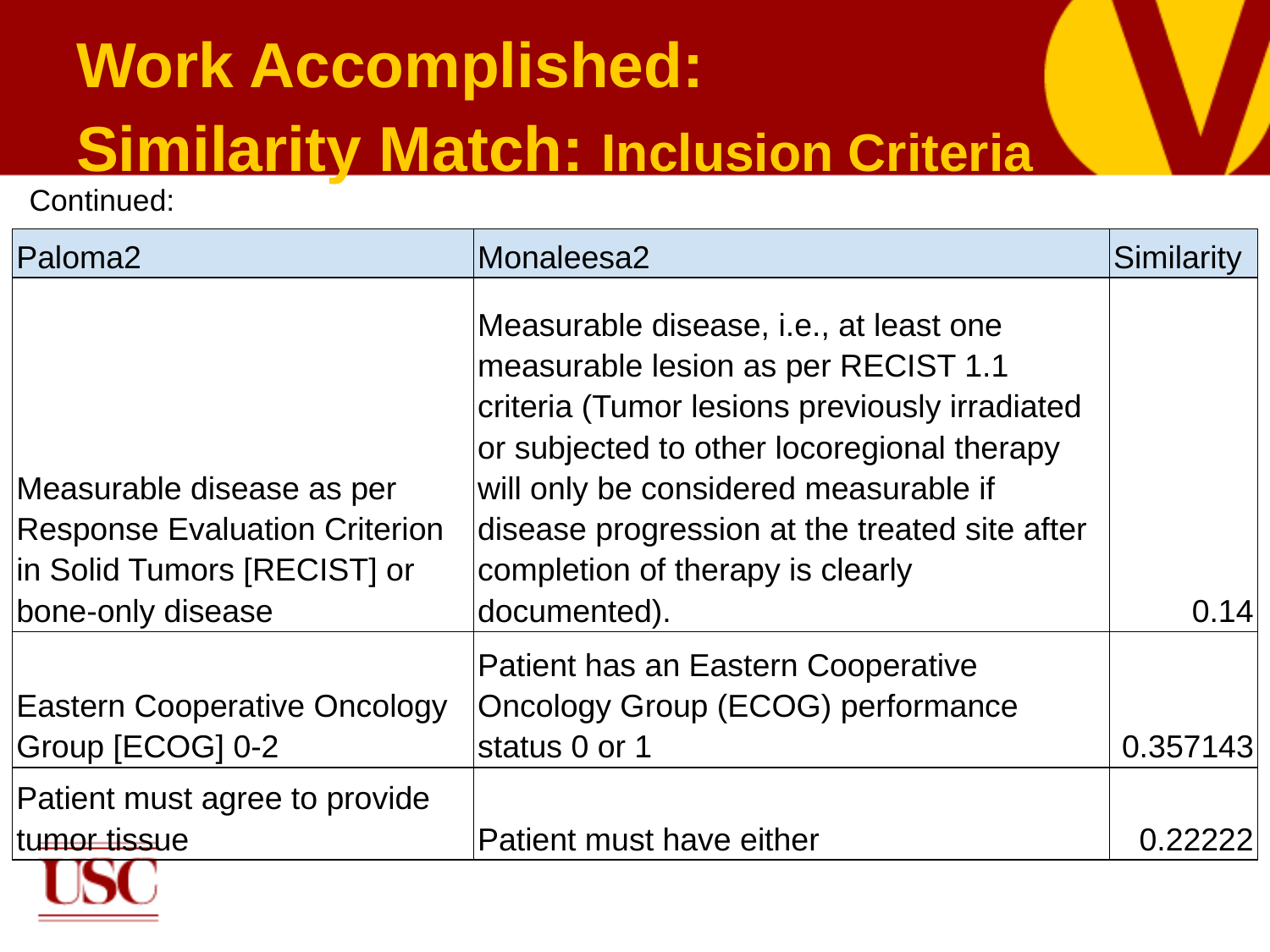

Work Accomplished:
Similarity Match: Inclusion Criteria
Continued:
| Paloma2 | Monaleesa2 | Similarity |
| --- | --- | --- |
| Measurable disease as per Response Evaluation Criterion in Solid Tumors [RECIST] or bone-only disease | Measurable disease, i.e., at least one measurable lesion as per RECIST 1.1 criteria (Tumor lesions previously irradiated or subjected to other locoregional therapy will only be considered measurable if disease progression at the treated site after completion of therapy is clearly documented). | 0.14 |
| Eastern Cooperative Oncology Group [ECOG] 0-2 | Patient has an Eastern Cooperative Oncology Group (ECOG) performance status 0 or 1 | 0.357143 |
| Patient must agree to provide tumor tissue | Patient must have either | 0.22222 |